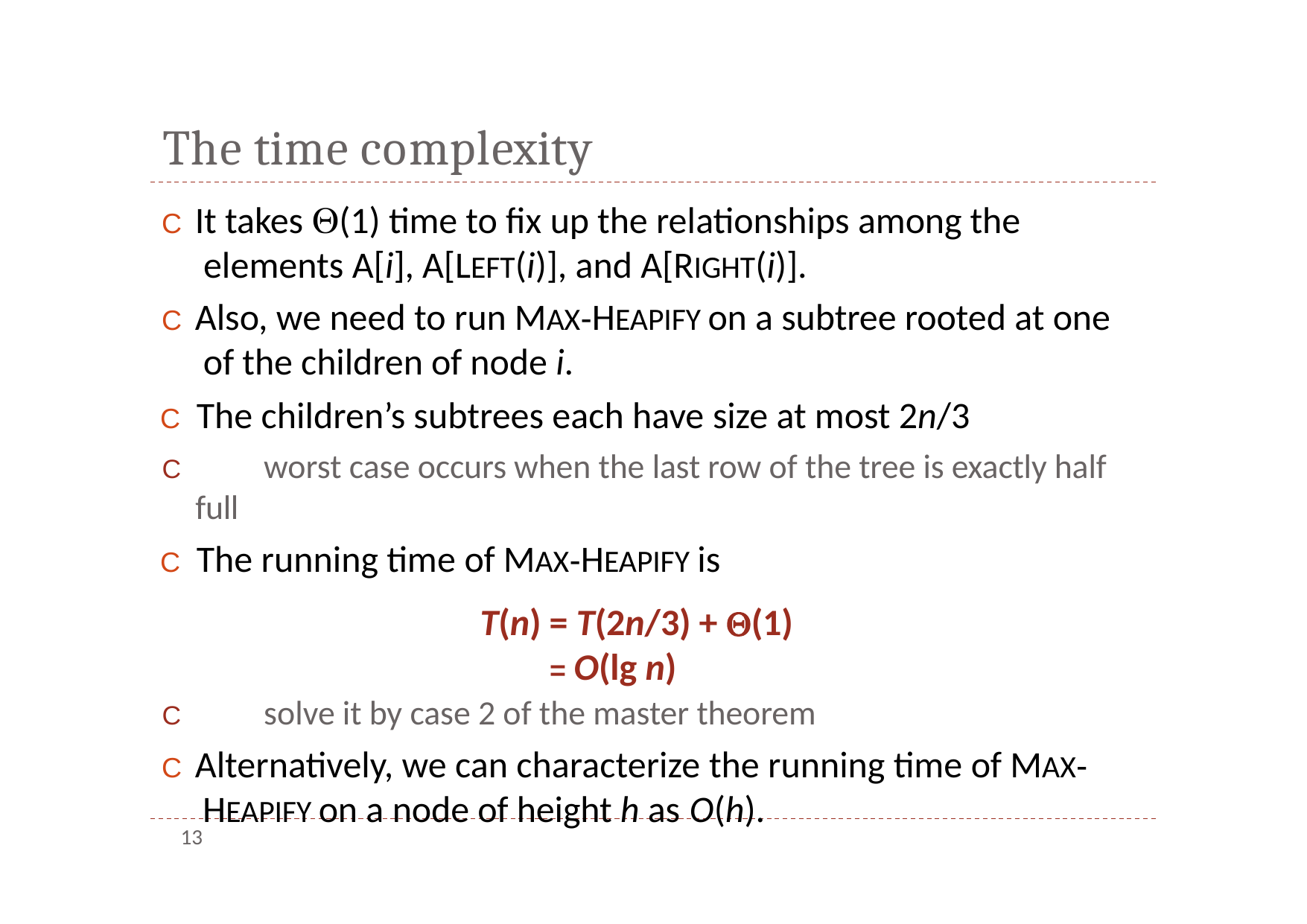

# The time complexity
C	It takes Θ(1) time to fix up the relationships among the  elements A[i], A[LEFT(i)], and A[RIGHT(i)].
C	Also, we need to run MAX‐HEAPIFY on a subtree rooted at one  of the children of node i.
C	The children’s subtrees each have size at most 2n/3
C	worst case occurs when the last row of the tree is exactly half full
C	The running time of MAX‐HEAPIFY is
T(n) = T(2n/3) + Θ(1)
= O(lg n)
C	solve it by case 2 of the master theorem
C	Alternatively, we can characterize the running time of MAX‐  HEAPIFY on a node of height h as O(h).
13